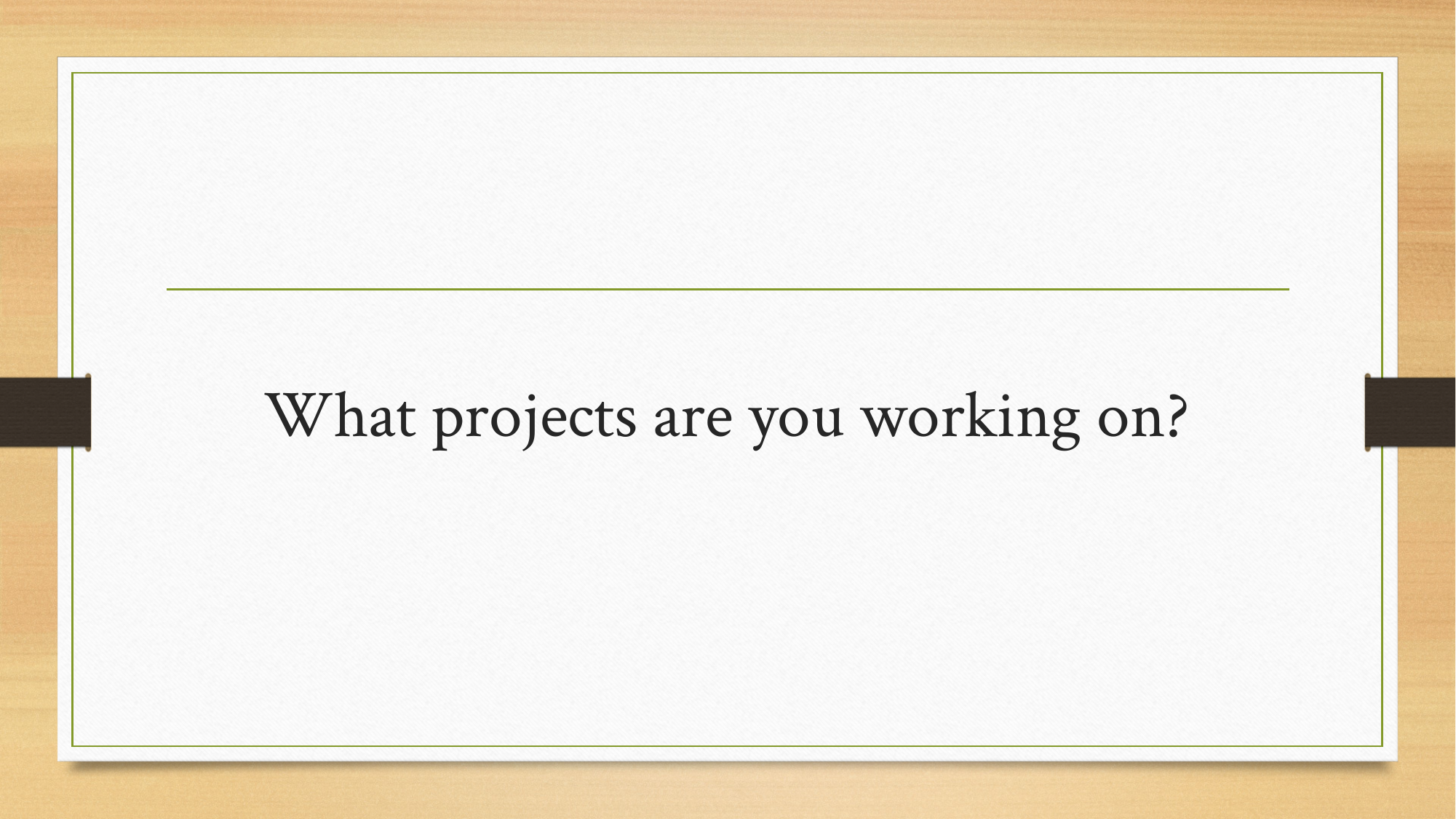

# What projects are you working on?